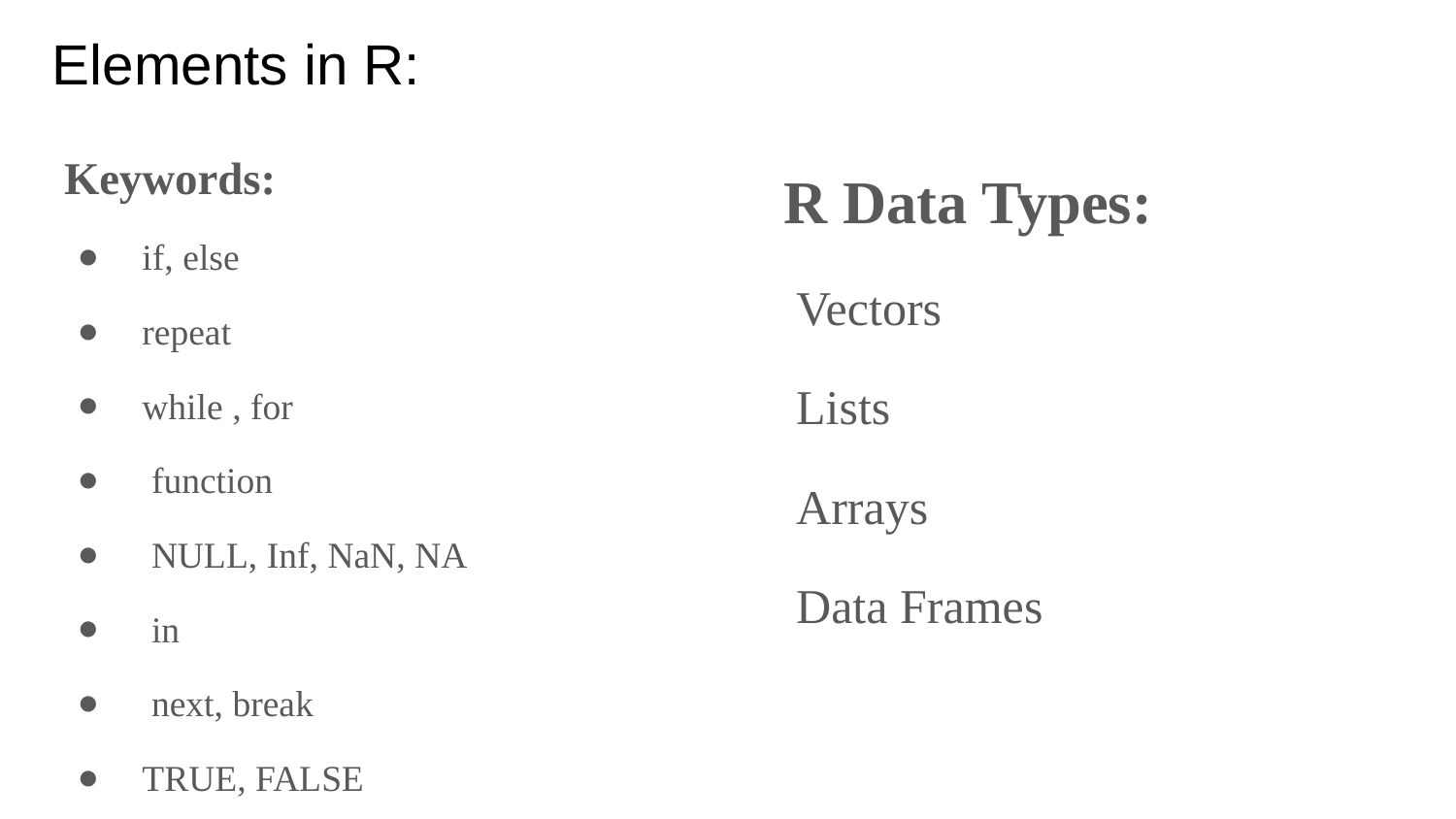

# Elements in R:
Keywords:
if, else
repeat
while , for
 function
 NULL, Inf, NaN, NA
 in
 next, break
TRUE, FALSE

R Data Types:
Vectors
Lists
Arrays
Data Frames